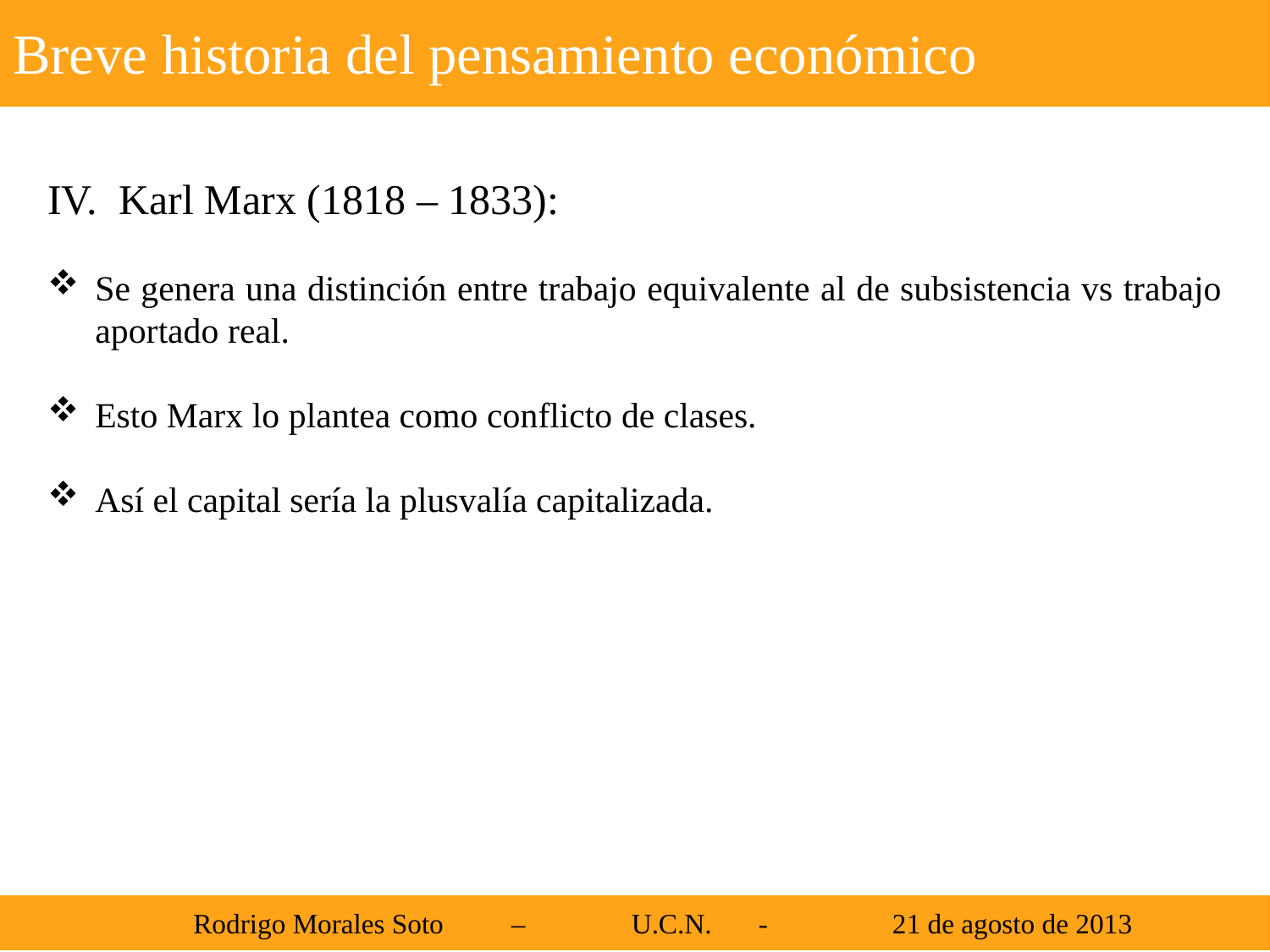

Breve historia del pensamiento económico
Karl Marx (1818 – 1833):

Se genera una distinción entre trabajo equivalente al de subsistencia vs trabajo aportado real.

Esto Marx lo plantea como conflicto de clases.

Así el capital sería la plusvalía capitalizada.

          Rodrigo Morales Soto	 – 	U.C.N. 	-	 21 de agosto de 2013